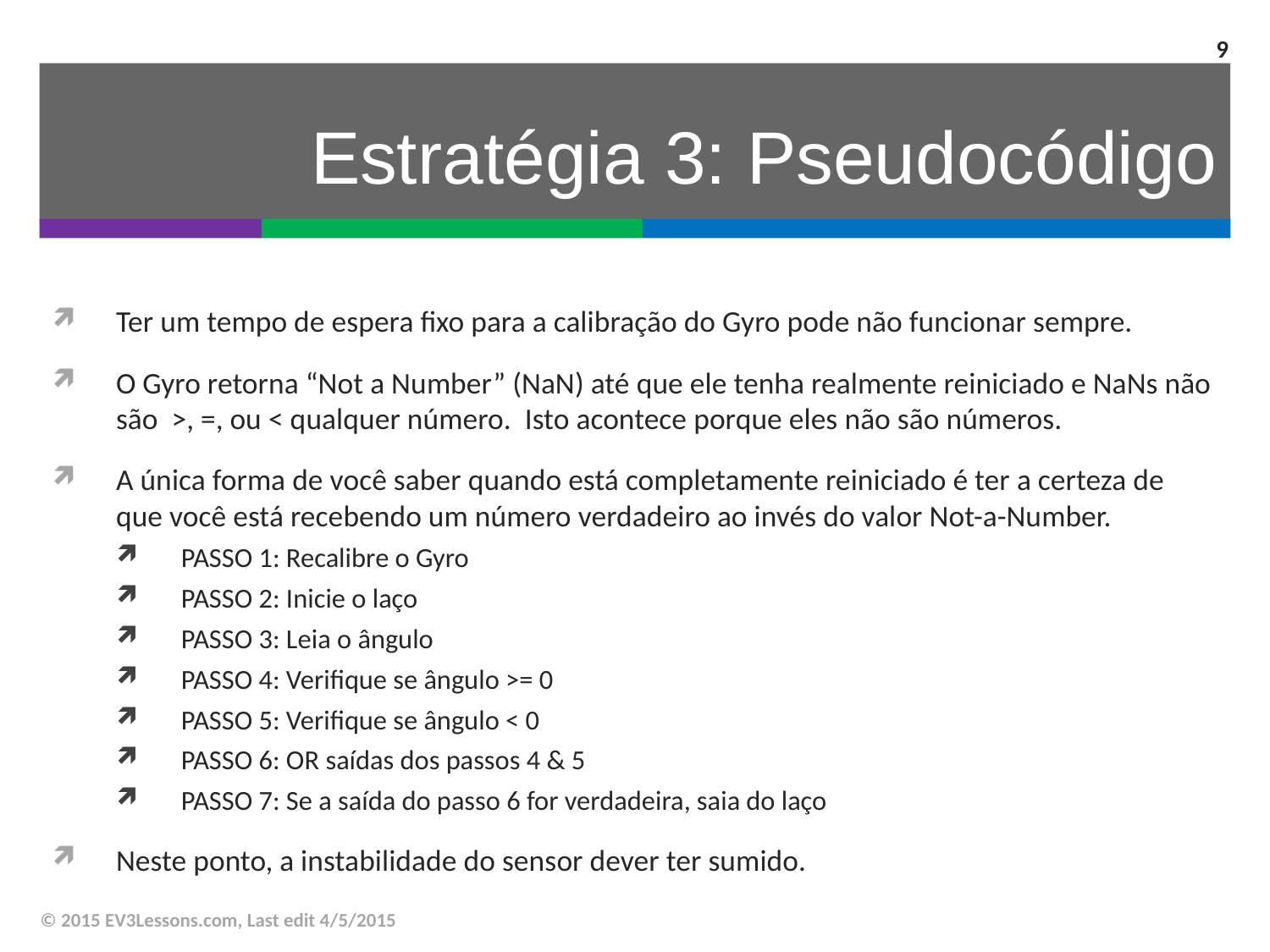

9
# Estratégia 3: Pseudocódigo
Ter um tempo de espera fixo para a calibração do Gyro pode não funcionar sempre.
O Gyro retorna “Not a Number” (NaN) até que ele tenha realmente reiniciado e NaNs não são  >, =, ou < qualquer número.  Isto acontece porque eles não são números.
A única forma de você saber quando está completamente reiniciado é ter a certeza de que você está recebendo um número verdadeiro ao invés do valor Not-a-Number.
PASSO 1: Recalibre o Gyro
PASSO 2: Inicie o laço
PASSO 3: Leia o ângulo
PASSO 4: Verifique se ângulo >= 0
PASSO 5: Verifique se ângulo < 0
PASSO 6: OR saídas dos passos 4 & 5
PASSO 7: Se a saída do passo 6 for verdadeira, saia do laço
Neste ponto, a instabilidade do sensor dever ter sumido.
© 2015 EV3Lessons.com, Last edit 4/5/2015